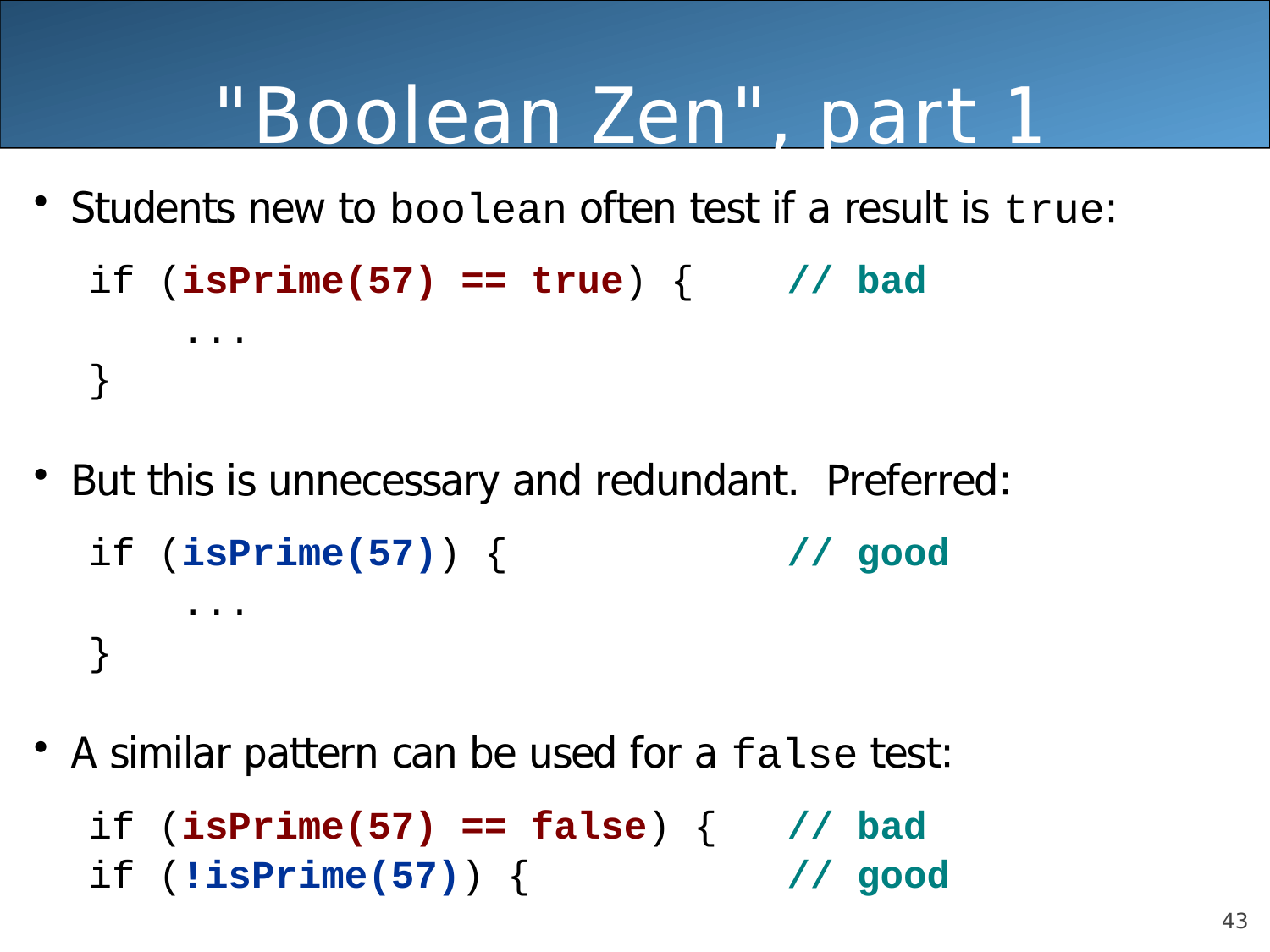

"Boolean Zen", part 1
Students new to boolean often test if a result is true:

if (isPrime(57) == true) {    // bad
    ...
}

But this is unnecessary and redundant.  Preferred:

if (isPrime(57)) {            // good
    ...
}

A similar pattern can be used for a false test:

if (isPrime(57) == false) {   // bad
if (!isPrime(57)) {           // good